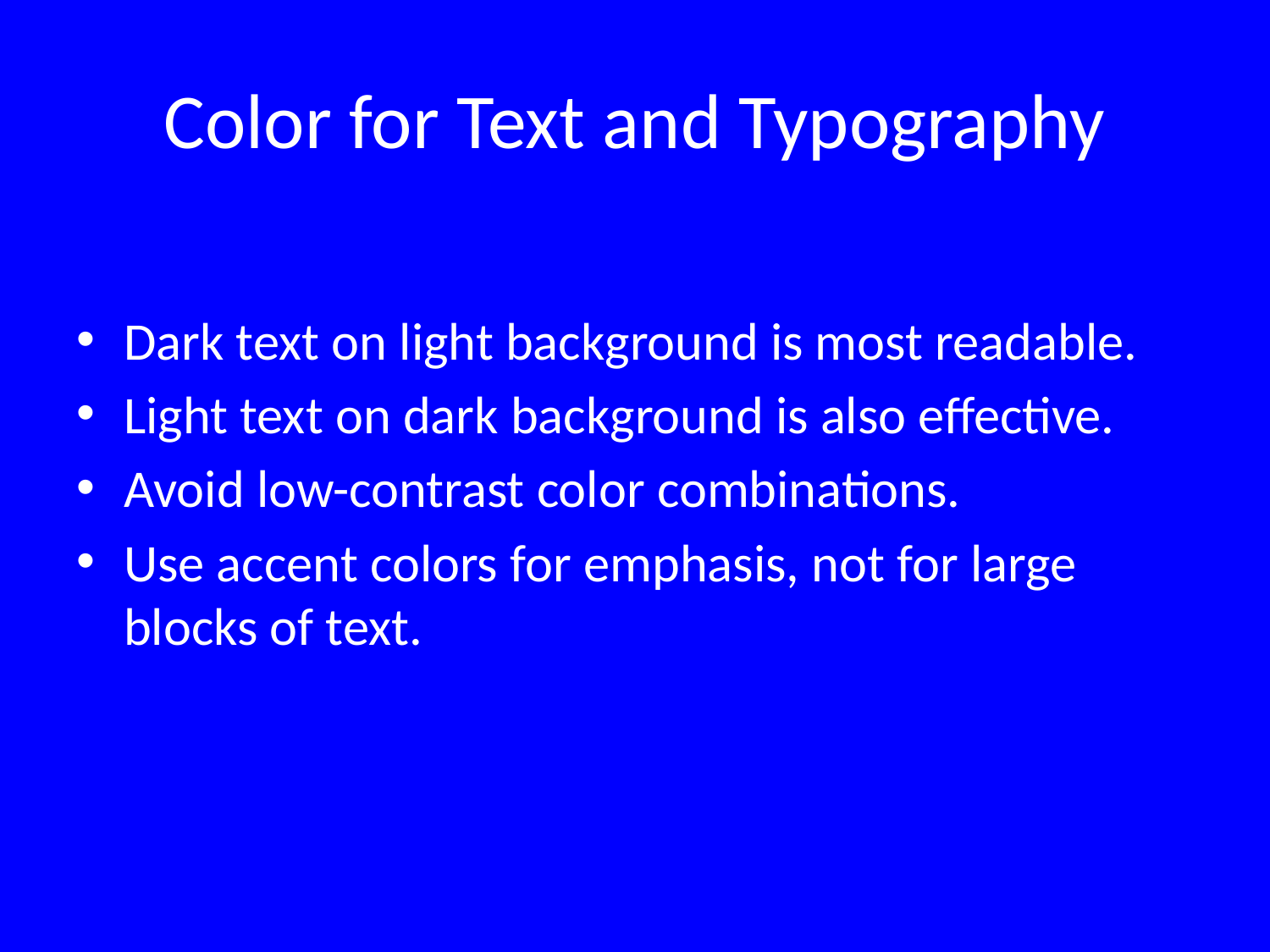

# Color for Text and Typography

Dark text on light background is most readable.
Light text on dark background is also effective.
Avoid low-contrast color combinations.
Use accent colors for emphasis, not for large blocks of text.